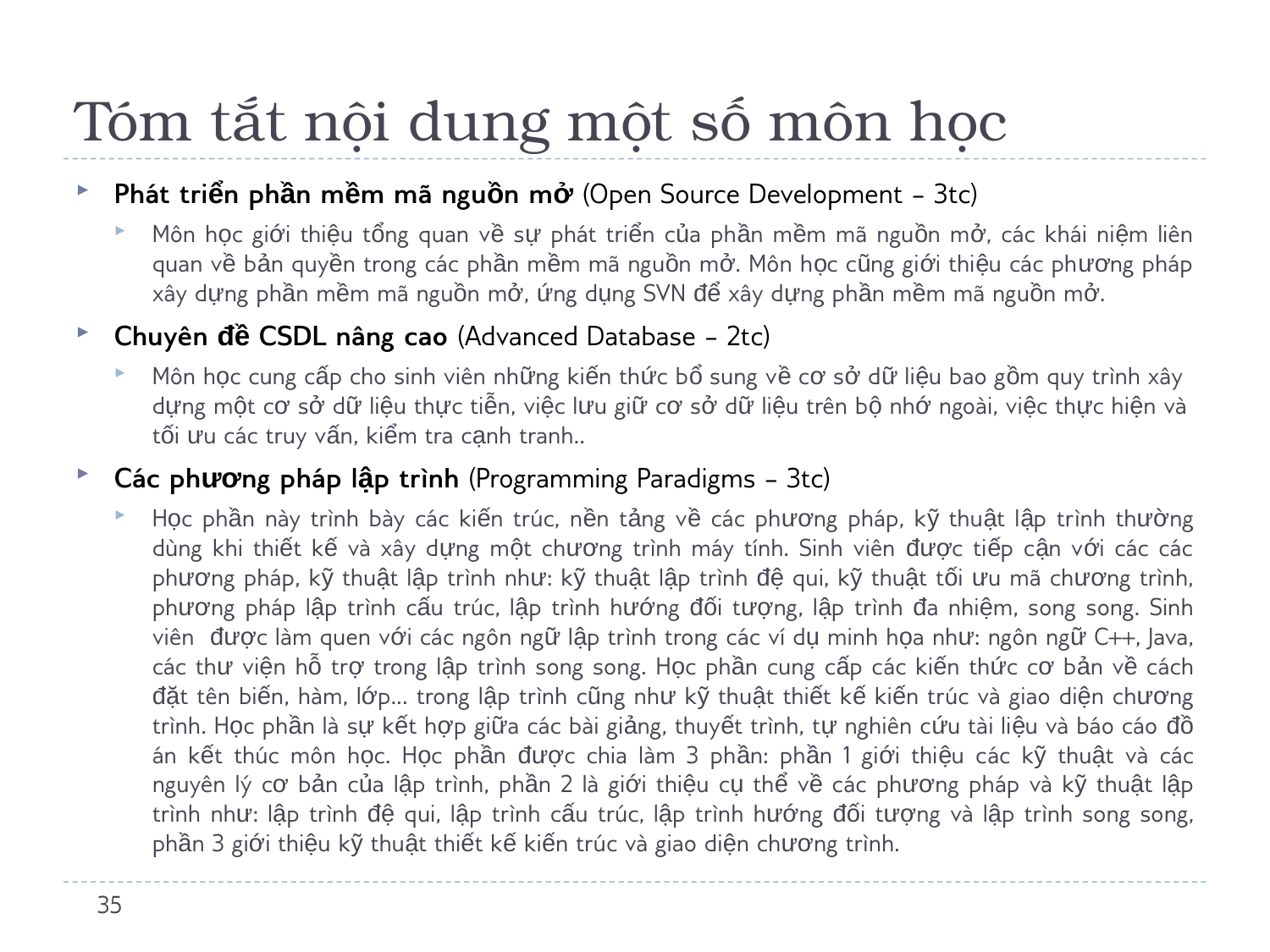

# Tóm tắt nội dung một số môn học
Phát triển phần mềm mã nguồn mở (Open Source Development – 3tc)
Môn học giới thiệu tổng quan về sự phát triển của phần mềm mã nguồn mở, các khái niệm liên quan về bản quyền trong các phần mềm mã nguồn mở. Môn học cũng giới thiệu các phương pháp xây dựng phần mềm mã nguồn mở, ứng dụng SVN để xây dựng phần mềm mã nguồn mở.
Chuyên đề CSDL nâng cao (Advanced Database – 2tc)
Môn học cung cấp cho sinh viên những kiến thức bổ sung về cơ sở dữ liệu bao gồm quy trình xây dựng một cơ sở dữ liệu thực tiễn, việc lưu giữ cơ sở dữ liệu trên bộ nhớ ngoài, việc thực hiện và tối ưu các truy vấn, kiểm tra cạnh tranh..
Các phương pháp lập trình (Programming Paradigms – 3tc)
Học phần này trình bày các kiến trúc, nền tảng về các phương pháp, kỹ thuật lập trình thường dùng khi thiết kế và xây dựng một chương trình máy tính. Sinh viên được tiếp cận với các các phương pháp, kỹ thuật lập trình như: kỹ thuật lập trình đệ qui, kỹ thuật tối ưu mã chương trình, phương pháp lập trình cấu trúc, lập trình hướng đối tượng, lập trình đa nhiệm, song song. Sinh viên  được làm quen với các ngôn ngữ lập trình trong các ví dụ minh họa như: ngôn ngữ C++, Java, các thư viện hỗ trợ trong lập trình song song. Học phần cung cấp các kiến thức cơ bản về cách đặt tên biến, hàm, lớp... trong lập trình cũng như kỹ thuật thiết kế kiến trúc và giao diện chương trình. Học phần là sự kết hợp giữa các bài giảng, thuyết trình, tự nghiên cứu tài liệu và báo cáo đồ án kết thúc môn học. Học phần được chia làm 3 phần: phần 1 giới thiệu các kỹ thuật và các nguyên lý cơ bản của lập trình, phần 2 là giới thiệu cụ thể về các phương pháp và kỹ thuật lập trình như: lập trình đệ qui, lập trình cấu trúc, lập trình hướng đối tượng và lập trình song song, phần 3 giới thiệu kỹ thuật thiết kế kiến trúc và giao diện chương trình.
35